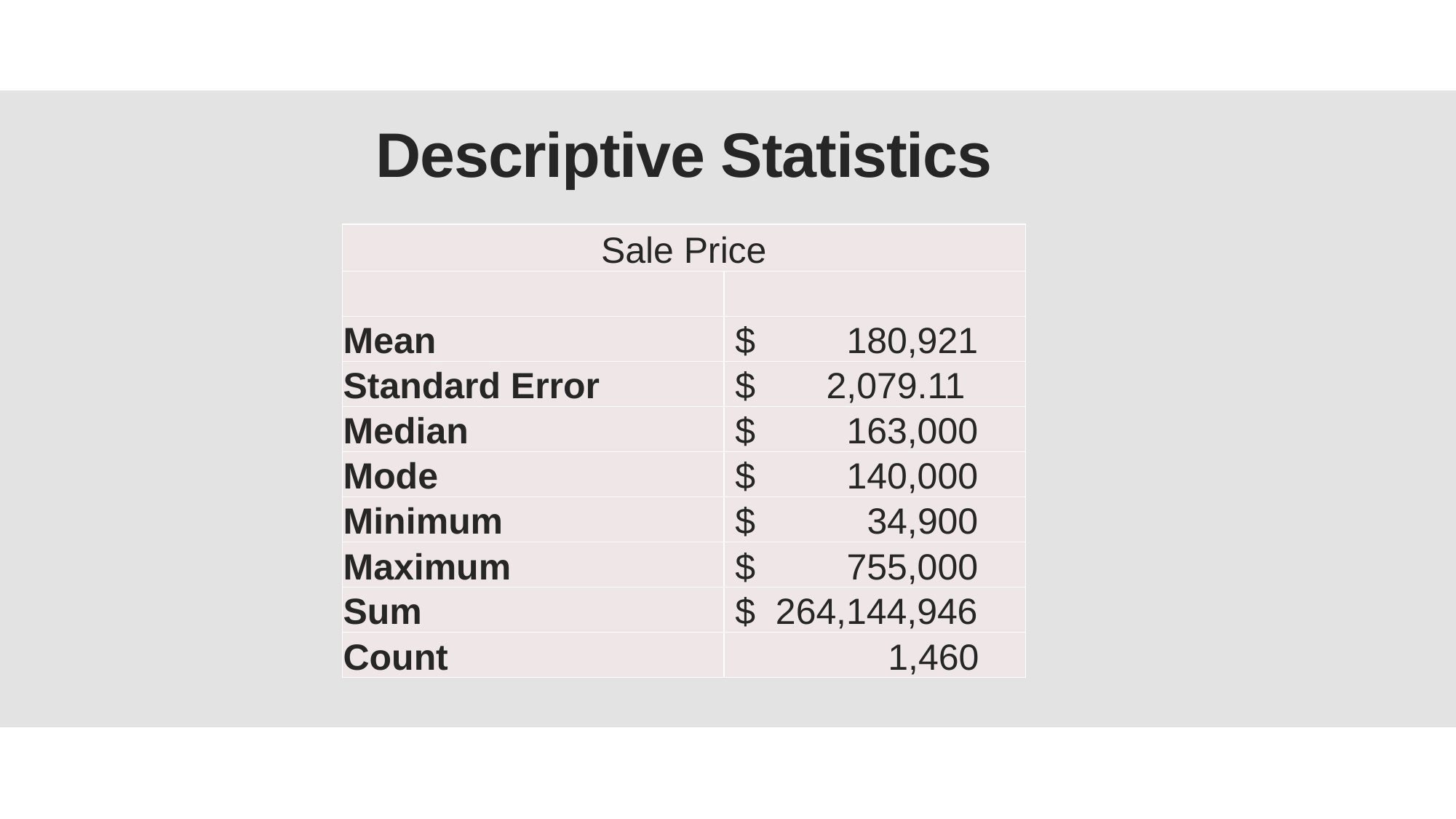

# Descriptive Statistics
| Sale Price |  |
| --- | --- |
|  |  |
| Mean | $ 180,921 |
| Standard Error | $ 2,079.11 |
| Median | $ 163,000 |
| Mode | $ 140,000 |
| Minimum | $ 34,900 |
| Maximum | $ 755,000 |
| Sum | $ 264,144,946 |
| Count | 1,460 |